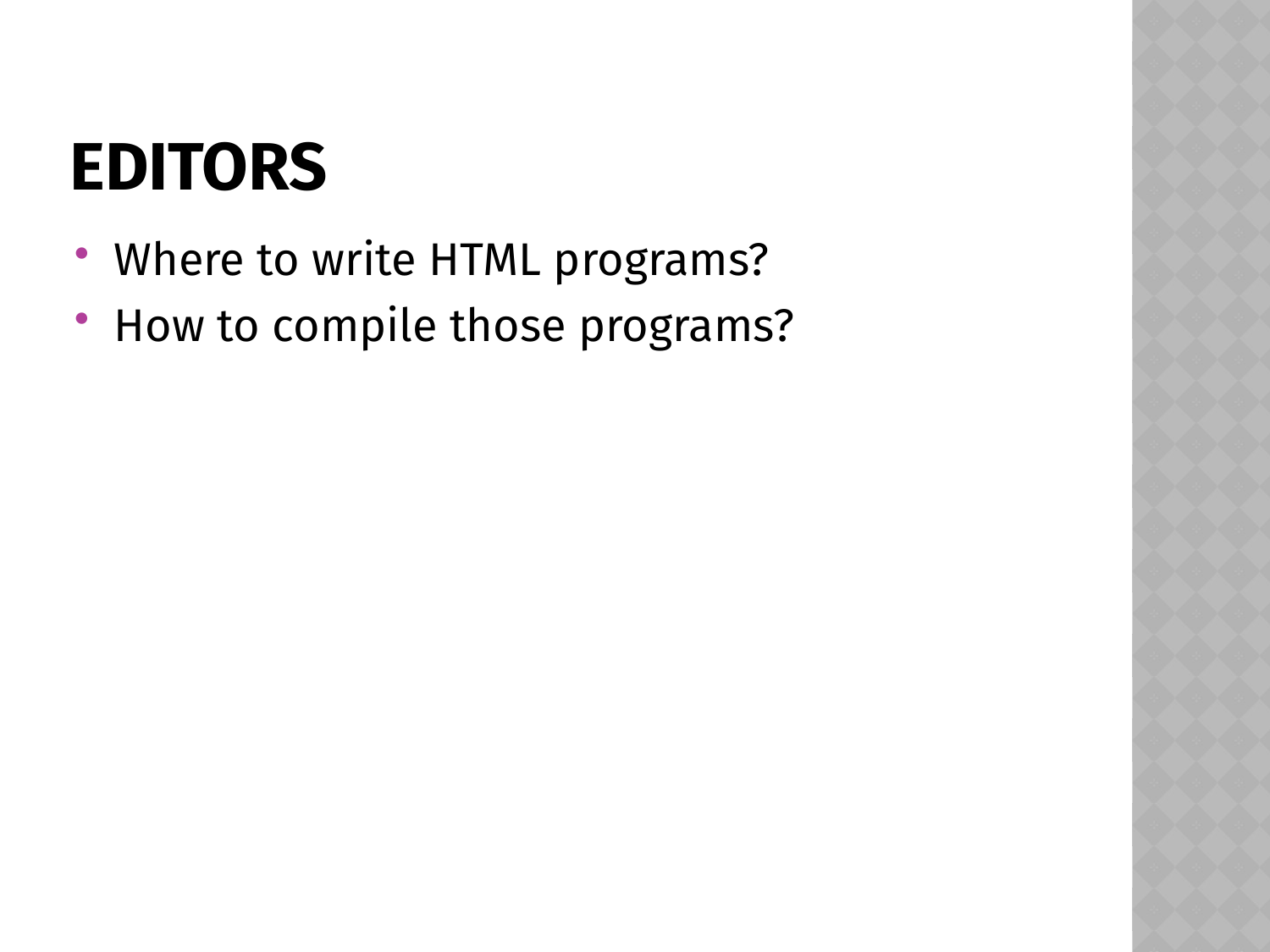

# Editors
Where to write HTML programs?
How to compile those programs?